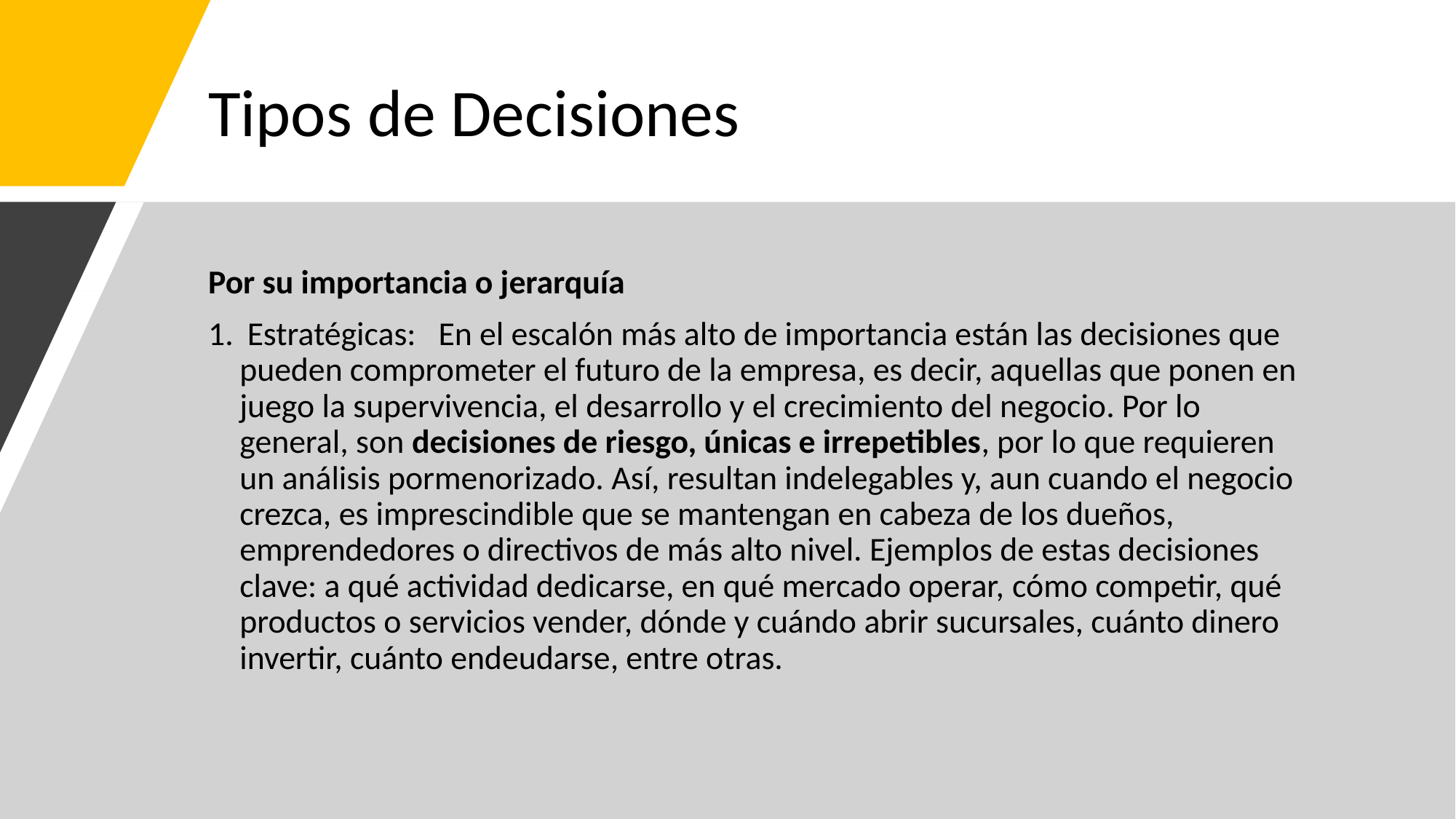

# Tipos de Decisiones

Por su importancia o jerarquía
 Estratégicas:   En el escalón más alto de importancia están las decisiones que pueden comprometer el futuro de la empresa, es decir, aquellas que ponen en juego la supervivencia, el desarrollo y el crecimiento del negocio. Por lo general, son decisiones de riesgo, únicas e irrepetibles, por lo que requieren un análisis pormenorizado. Así, resultan indelegables y, aun cuando el negocio crezca, es imprescindible que se mantengan en cabeza de los dueños, emprendedores o directivos de más alto nivel. Ejemplos de estas decisiones clave: a qué actividad dedicarse, en qué mercado operar, cómo competir, qué productos o servicios vender, dónde y cuándo abrir sucursales, cuánto dinero invertir, cuánto endeudarse, entre otras.